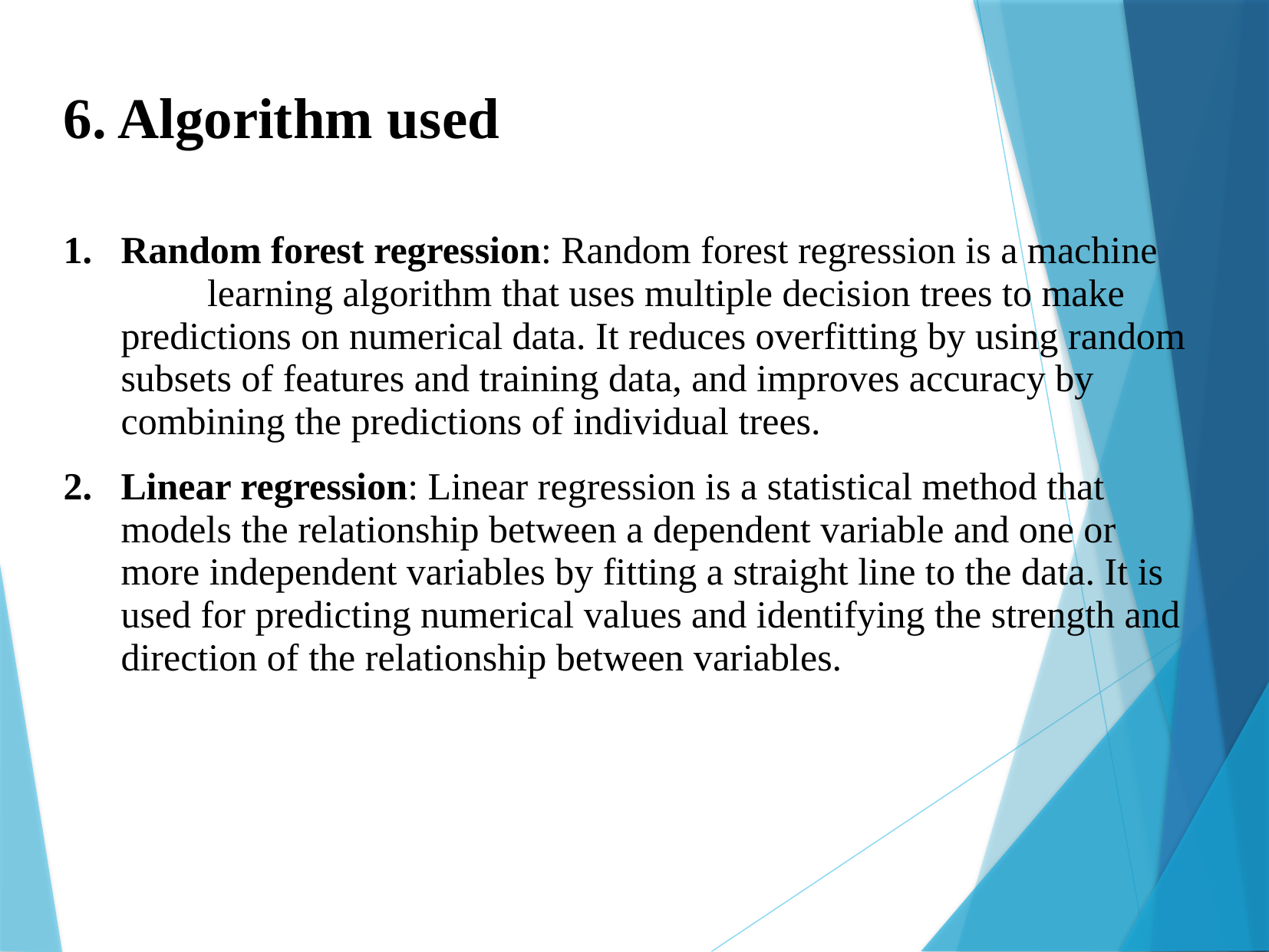

6. Algorithm used

Random forest regression: Random forest regression is a machine              learning algorithm that uses multiple decision trees to make predictions on numerical data. It reduces overfitting by using random subsets of features and training data, and improves accuracy by combining the predictions of individual trees.
Linear regression: Linear regression is a statistical method that models the relationship between a dependent variable and one or more independent variables by fitting a straight line to the data. It is used for predicting numerical values and identifying the strength and direction of the relationship between variables.